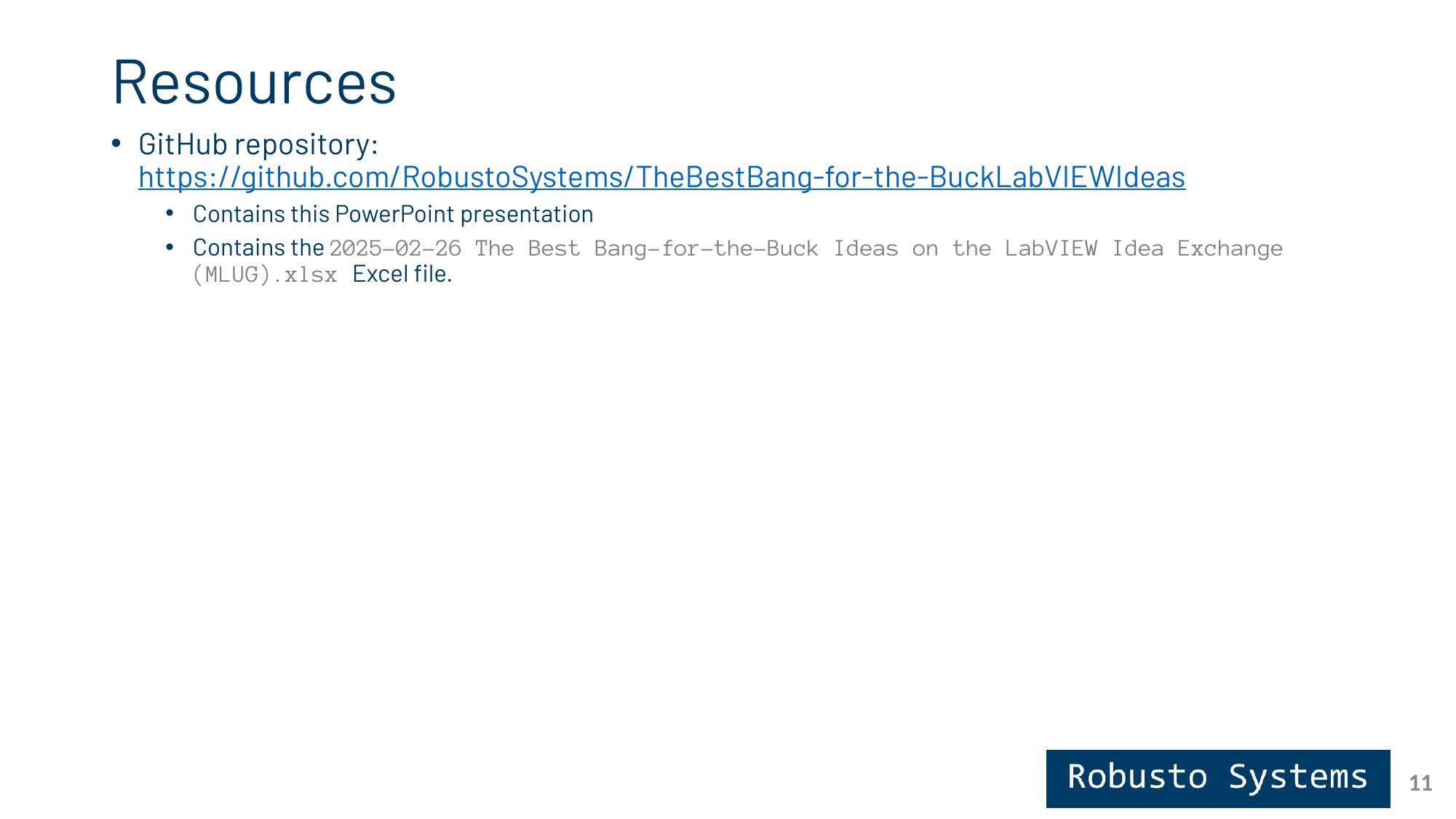

# Resources
GitHub repository: https://github.com/RobustoSystems/TheBestBang-for-the-BuckLabVIEWIdeas
Contains this PowerPoint presentation
Contains the 2025-02-26 The Best Bang-for-the-Buck Ideas on the LabVIEW Idea Exchange (MLUG).xlsx Excel file.

11